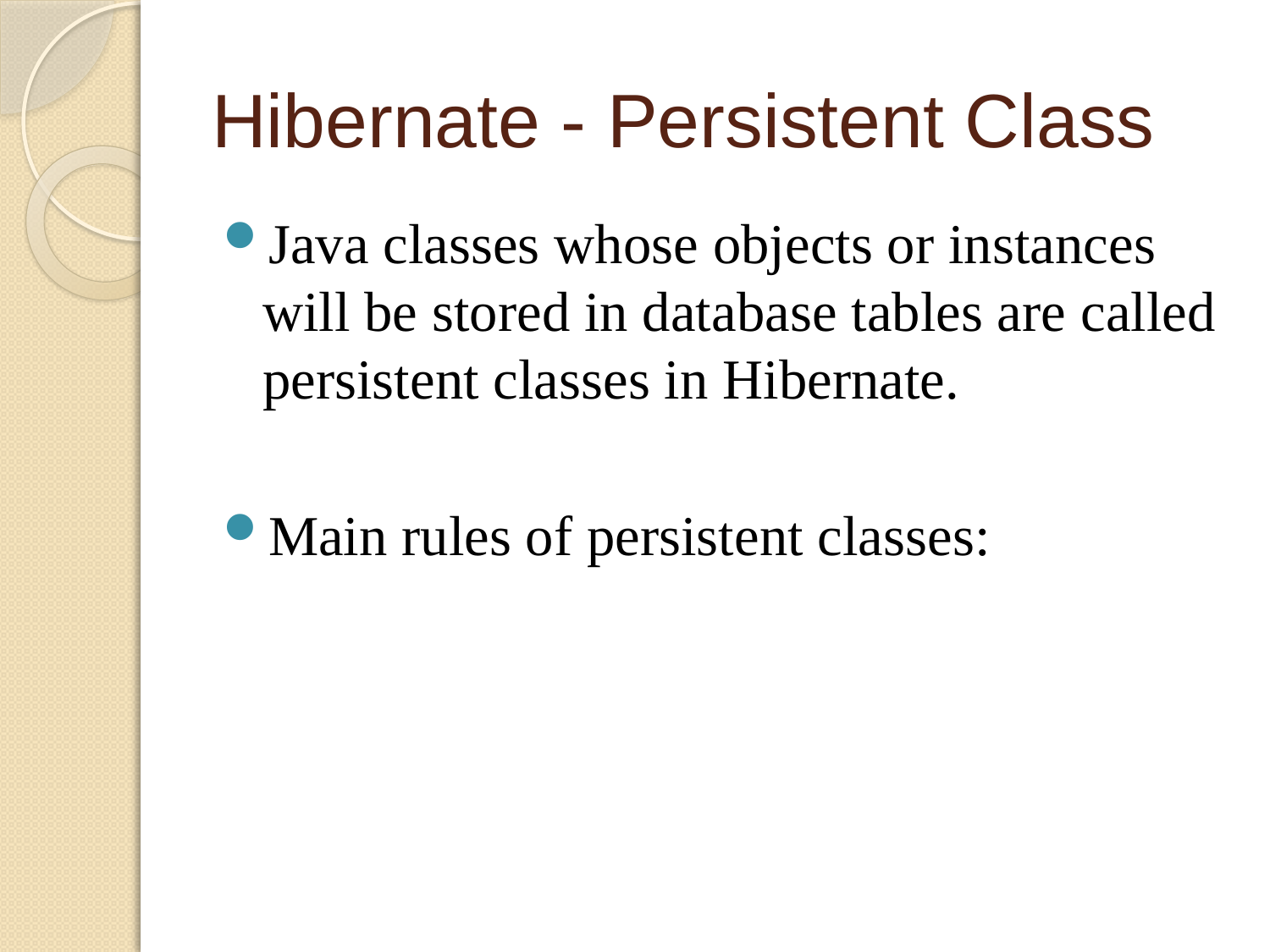

# Hibernate - Persistent Class
Java classes whose objects or instances will be stored in database tables are called persistent classes in Hibernate.

Main rules of persistent classes: